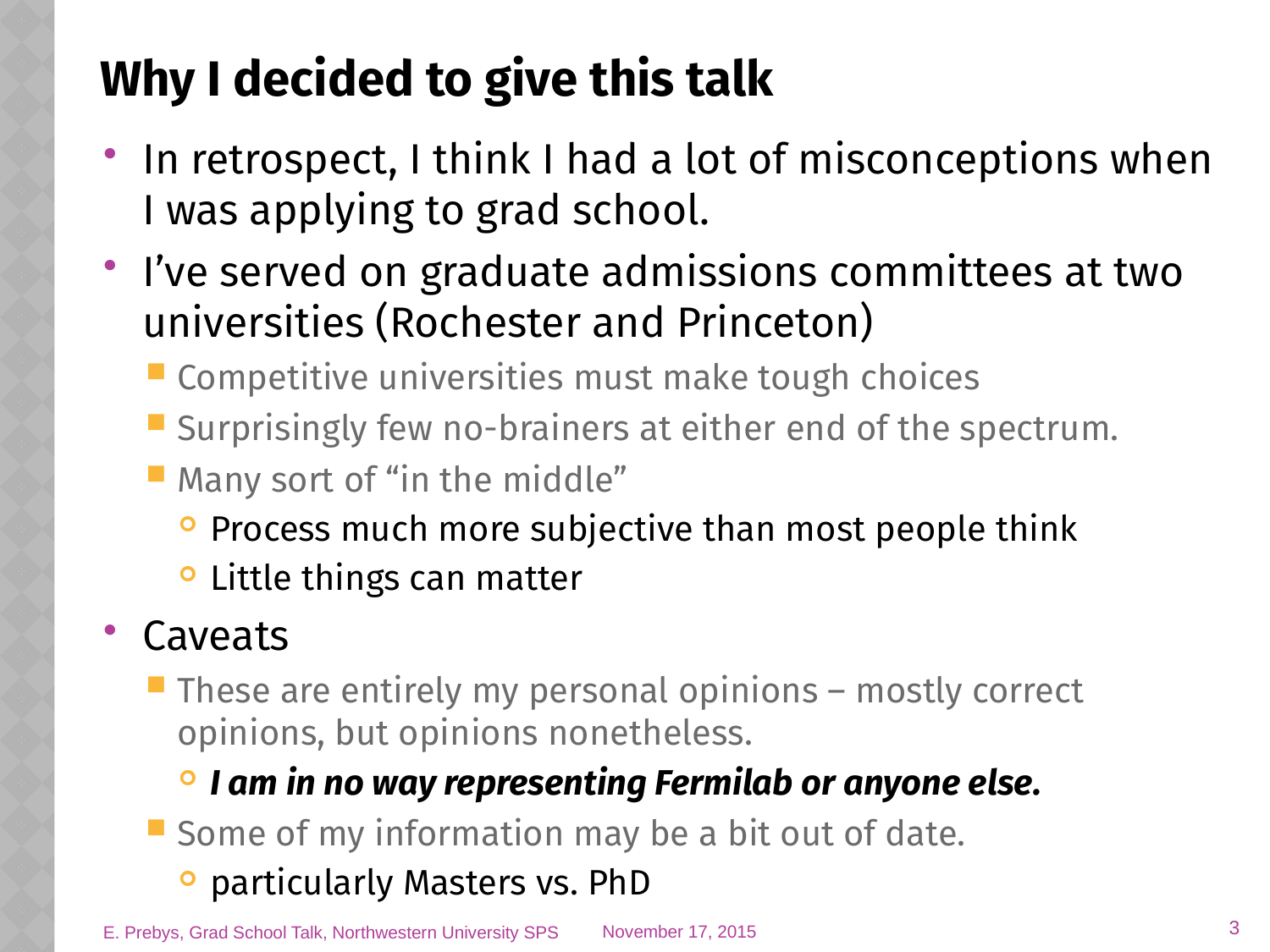

# Why I decided to give this talk
In retrospect, I think I had a lot of misconceptions when I was applying to grad school.
I’ve served on graduate admissions committees at two universities (Rochester and Princeton)
Competitive universities must make tough choices
Surprisingly few no-brainers at either end of the spectrum.
Many sort of “in the middle”
Process much more subjective than most people think
Little things can matter
Caveats
These are entirely my personal opinions – mostly correct opinions, but opinions nonetheless.
I am in no way representing Fermilab or anyone else.
Some of my information may be a bit out of date.
particularly Masters vs. PhD
3
E. Prebys, Grad School Talk, Northwestern University SPS
November 17, 2015